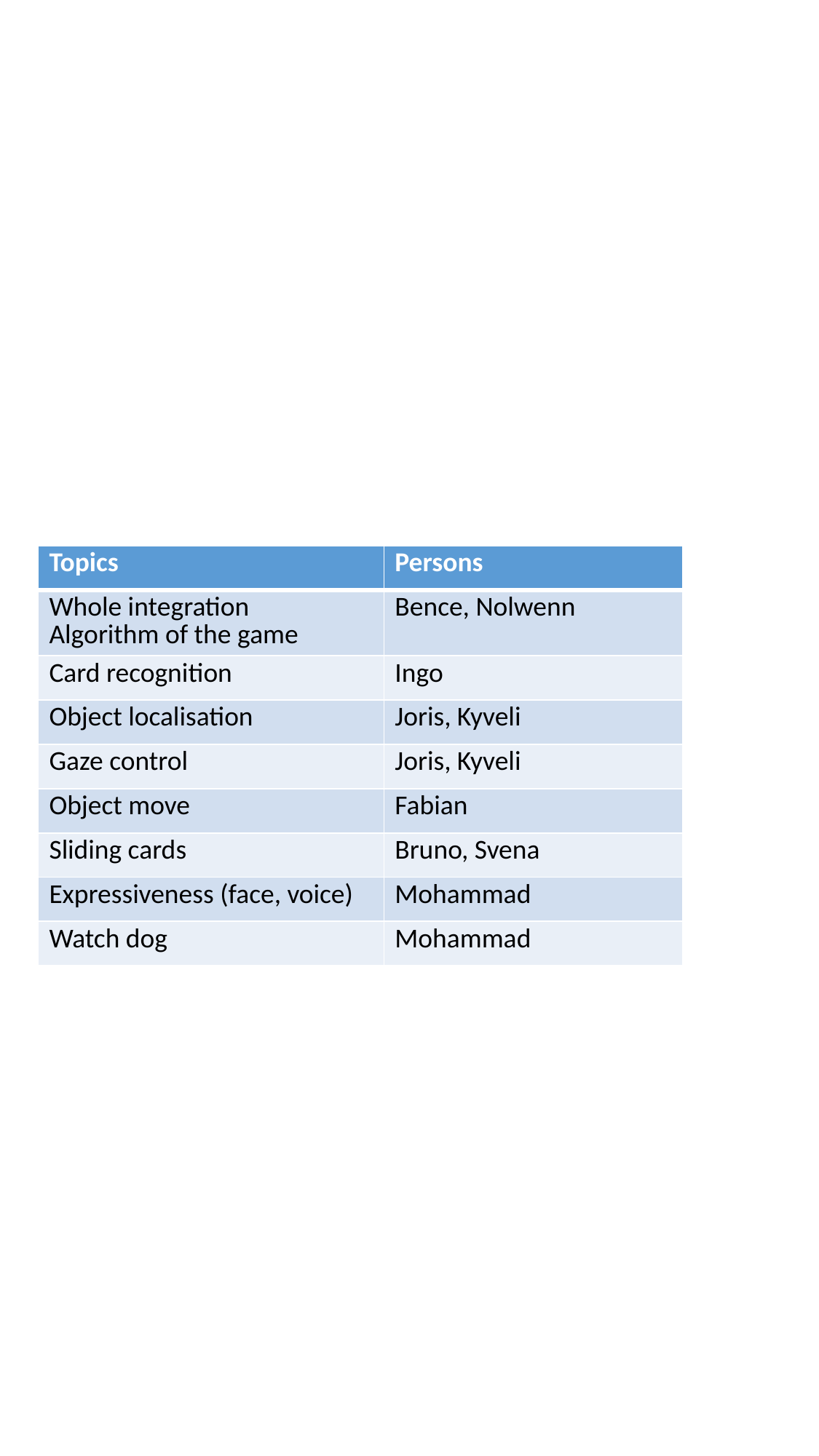

| Topics | Persons |
| --- | --- |
| Whole integration Algorithm of the game | Bence, Nolwenn |
| Card recognition | Ingo |
| Object localisation | Joris, Kyveli |
| Gaze control | Joris, Kyveli |
| Object move | Fabian |
| Sliding cards | Bruno, Svena |
| Expressiveness (face, voice) | Mohammad |
| Watch dog | Mohammad |